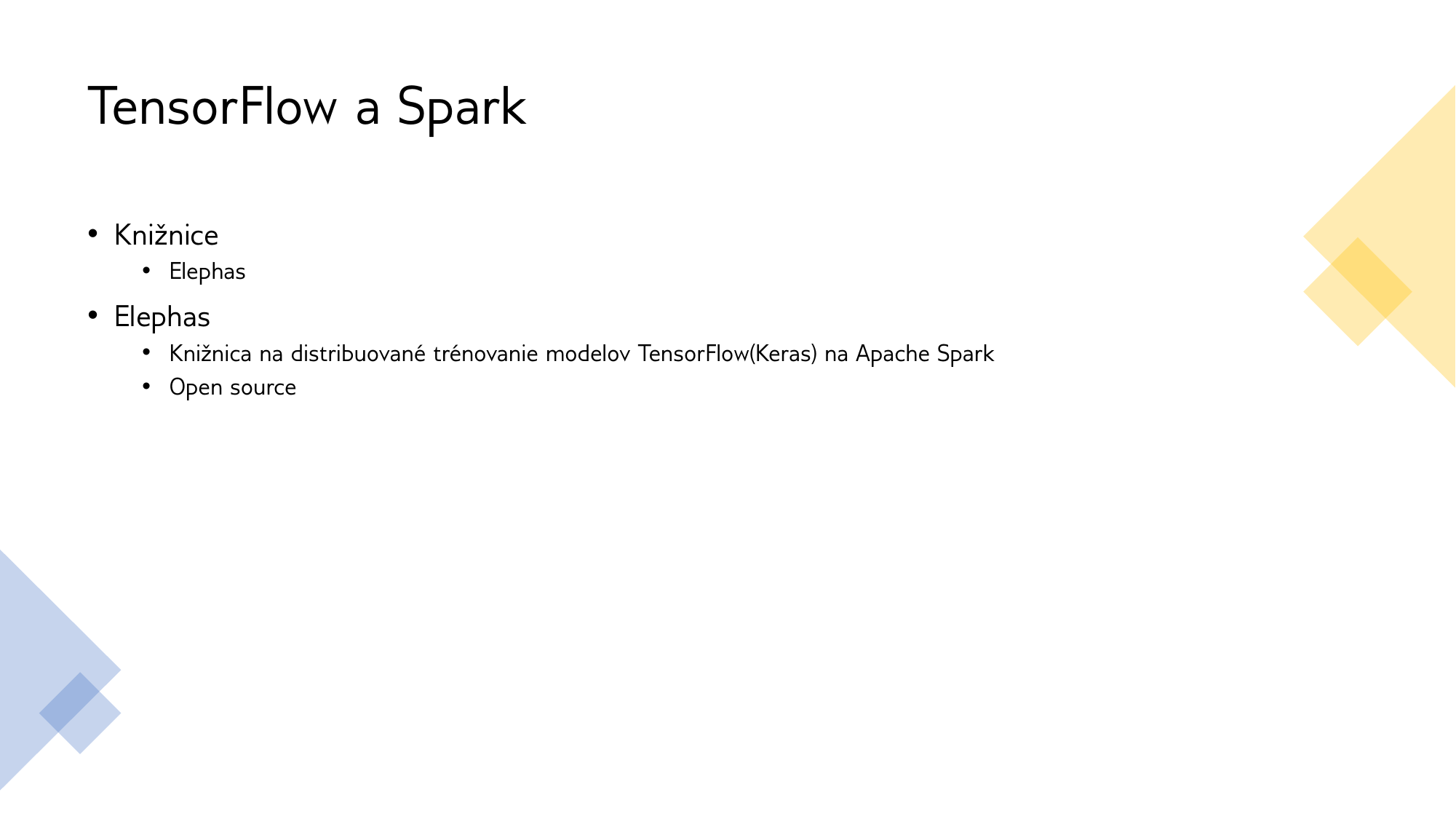

# TensorFlow a Spark

Knižnice
Elephas
Elephas
Knižnica na distribuované trénovanie modelov TensorFlow(Keras) na Apache Spark
Open source